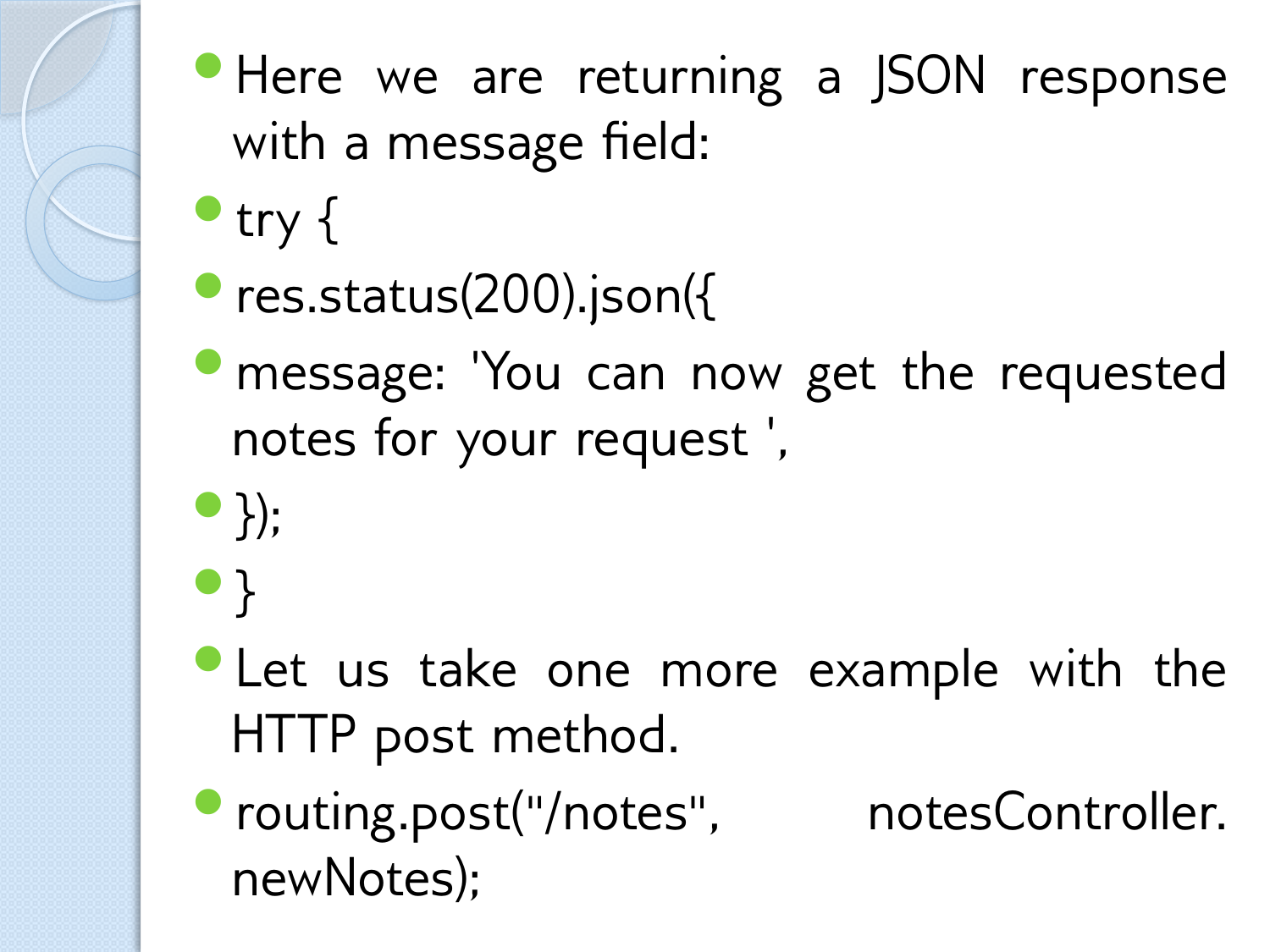

Here we are returning a JSON response with a message field:
try {
res.status(200).json({
message: 'You can now get the requested notes for your request ',
});
}
Let us take one more example with the HTTP post method.
routing.post("/notes", notesController. newNotes);